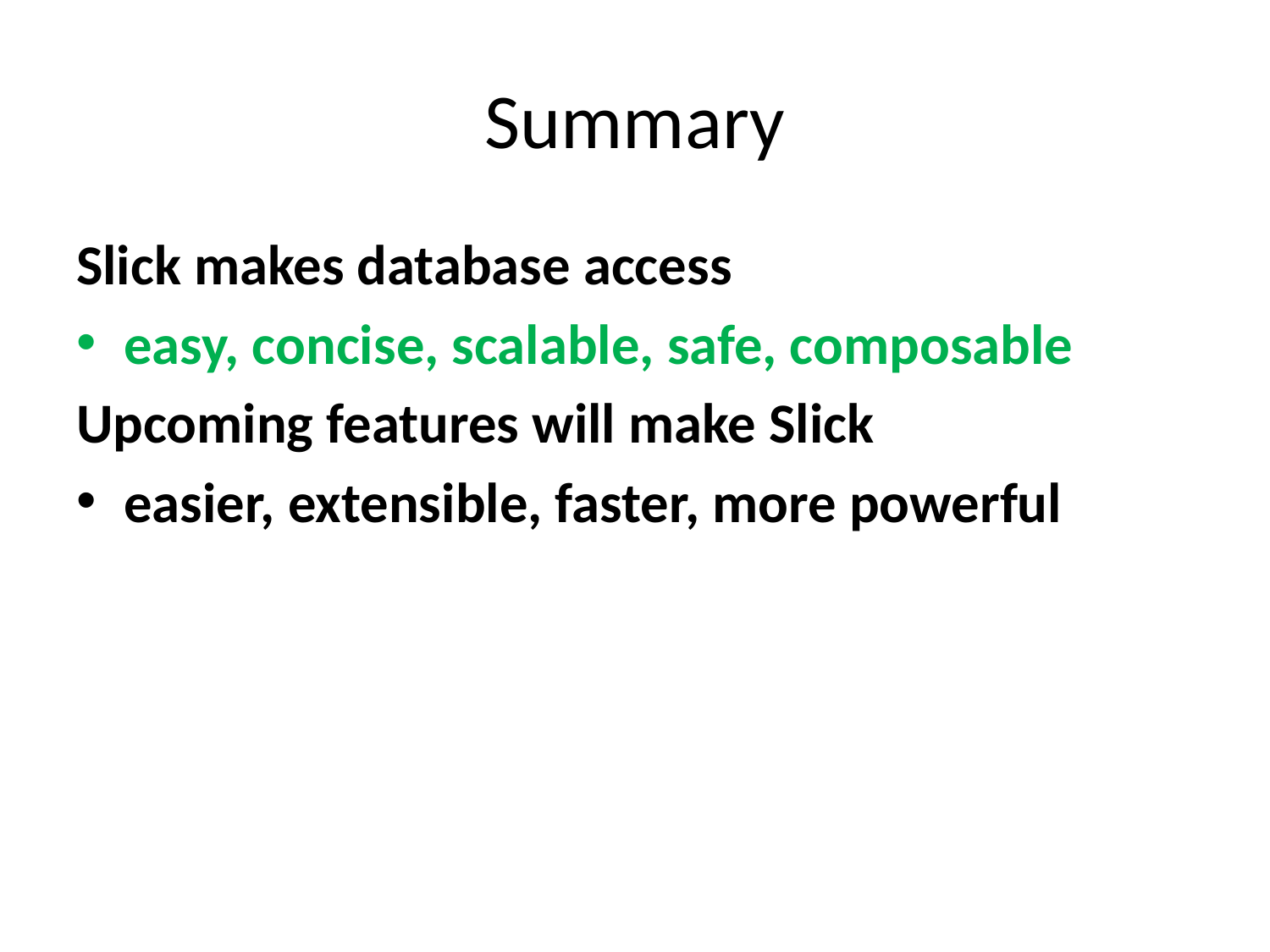

# Summary
Slick makes database access
easy, concise, scalable, safe, composable
Upcoming features will make Slick
easier, extensible, faster, more powerful